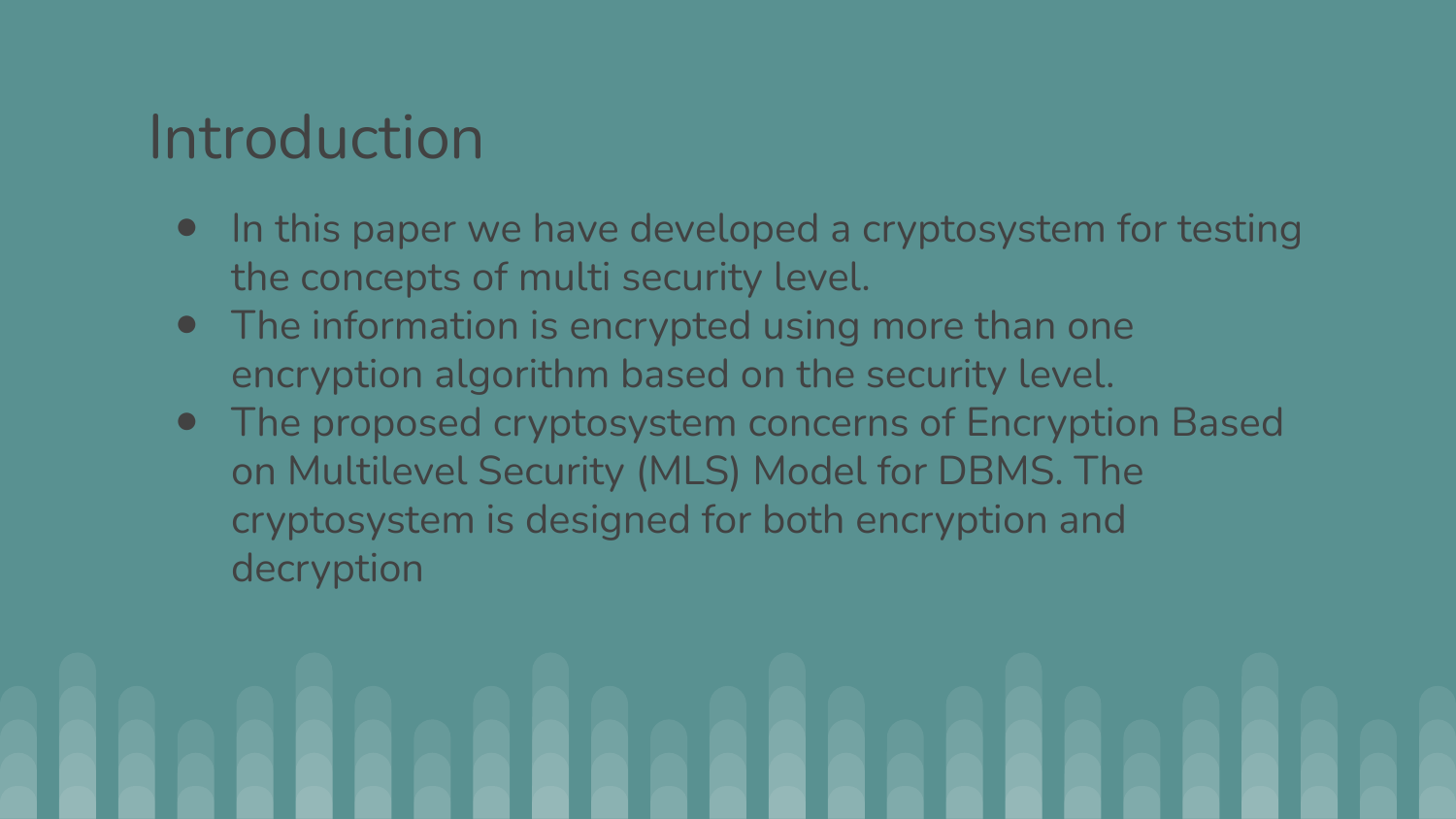

Introduction
In this paper we have developed a cryptosystem for testing the concepts of multi security level.
The information is encrypted using more than one encryption algorithm based on the security level.
The proposed cryptosystem concerns of Encryption Based on Multilevel Security (MLS) Model for DBMS. The cryptosystem is designed for both encryption and decryption